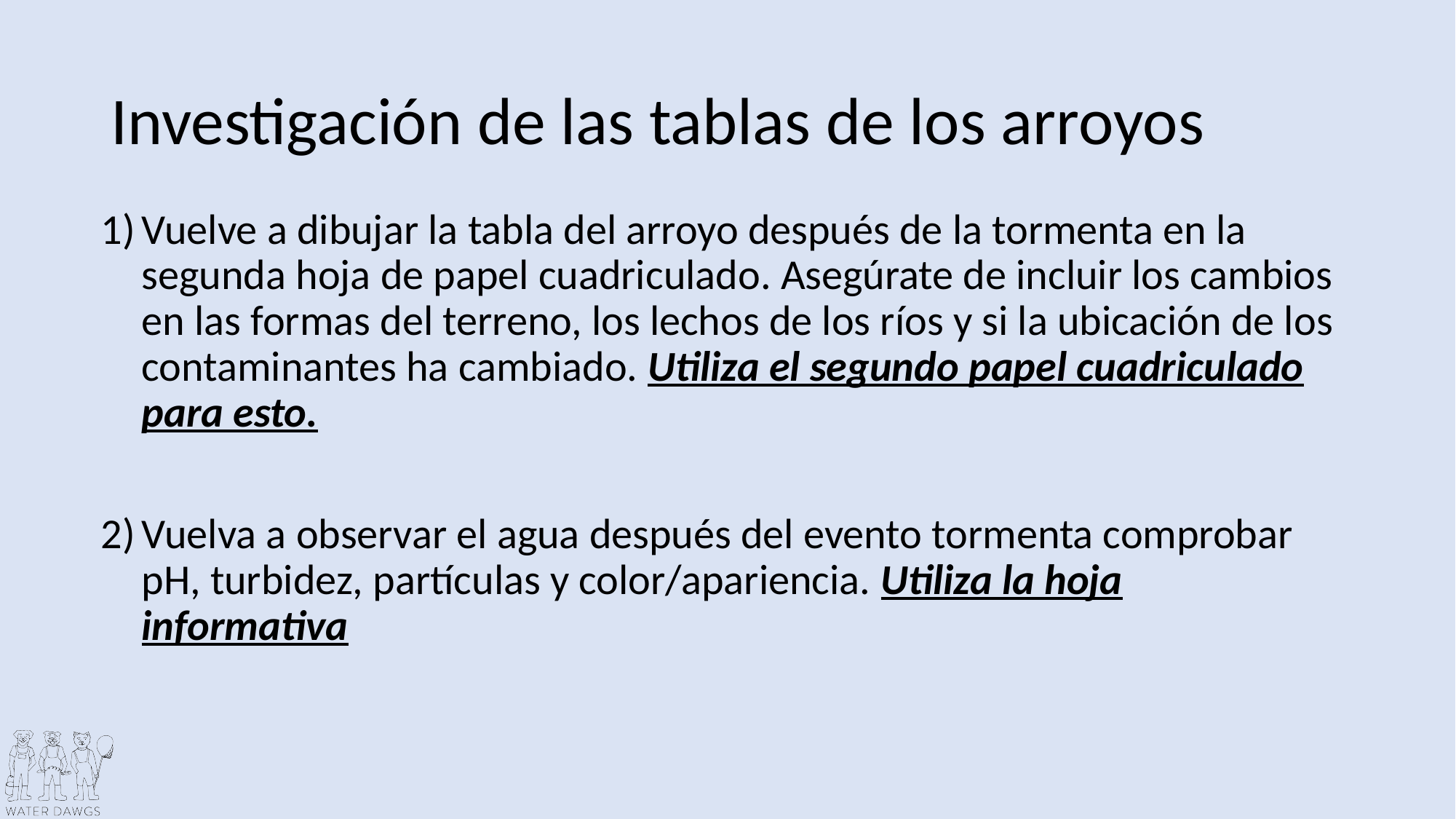

# Investigación de las tablas de los arroyos
Vuelve a dibujar la tabla del arroyo después de la tormenta en la segunda hoja de papel cuadriculado. Asegúrate de incluir los cambios en las formas del terreno, los lechos de los ríos y si la ubicación de los contaminantes ha cambiado. Utiliza el segundo papel cuadriculado para esto.

Vuelva a observar el agua después del evento tormenta comprobar pH, turbidez, partículas y color/apariencia. Utiliza la hoja informativa